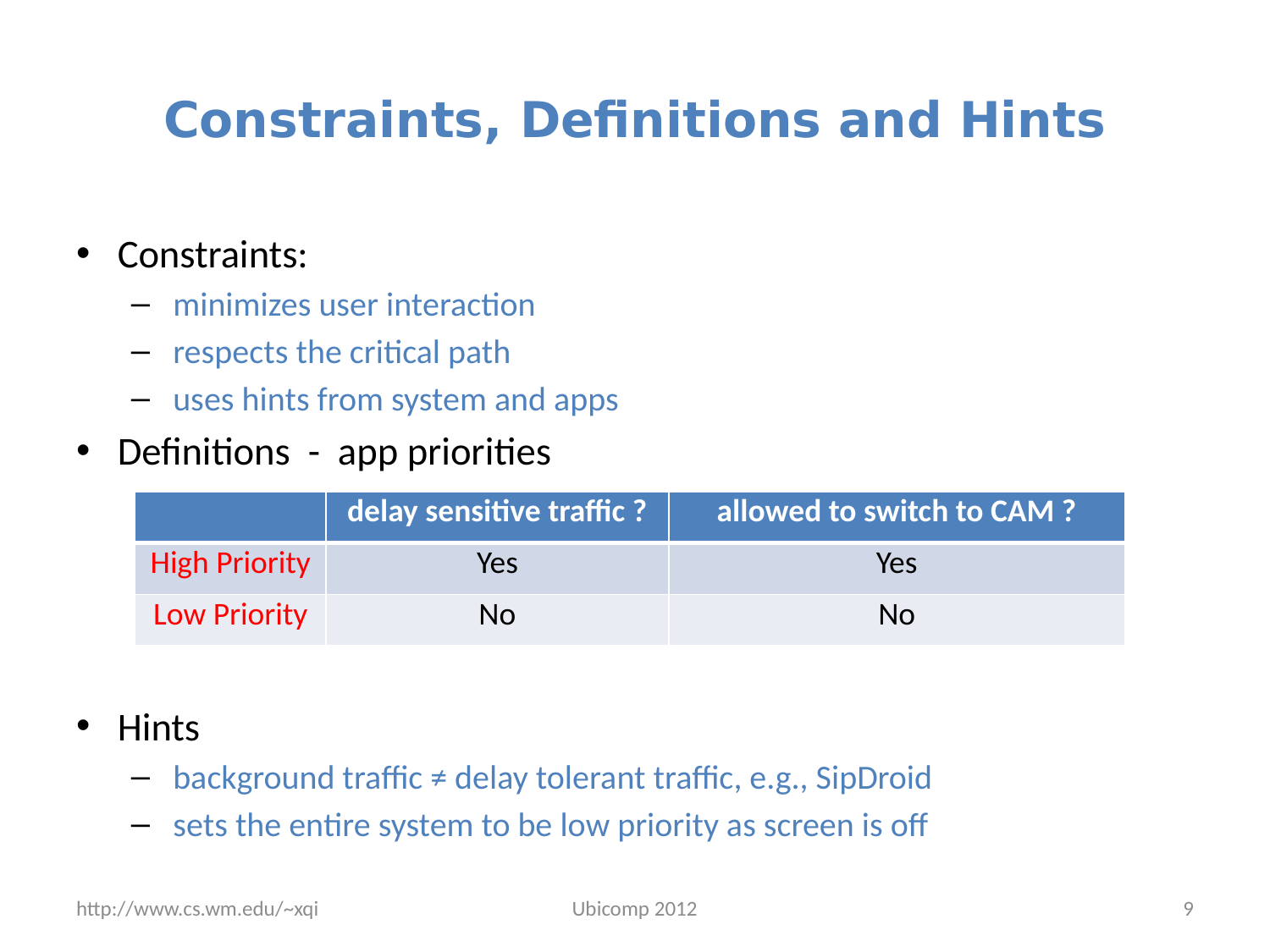

# Constraints, Definitions and Hints
Constraints:
 minimizes user interaction
 respects the critical path
 uses hints from system and apps
Definitions  -  app priorities

Hints
 background traffic ≠ delay tolerant traffic, e.g., SipDroid
 sets the entire system to be low priority as screen is off

|  | delay sensitive traffic ? | allowed to switch to CAM ? |
| --- | --- | --- |
| High Priority | Yes | Yes |
| Low Priority | No | No |
http://www.cs.wm.edu/~xqi
Ubicomp 2012
9